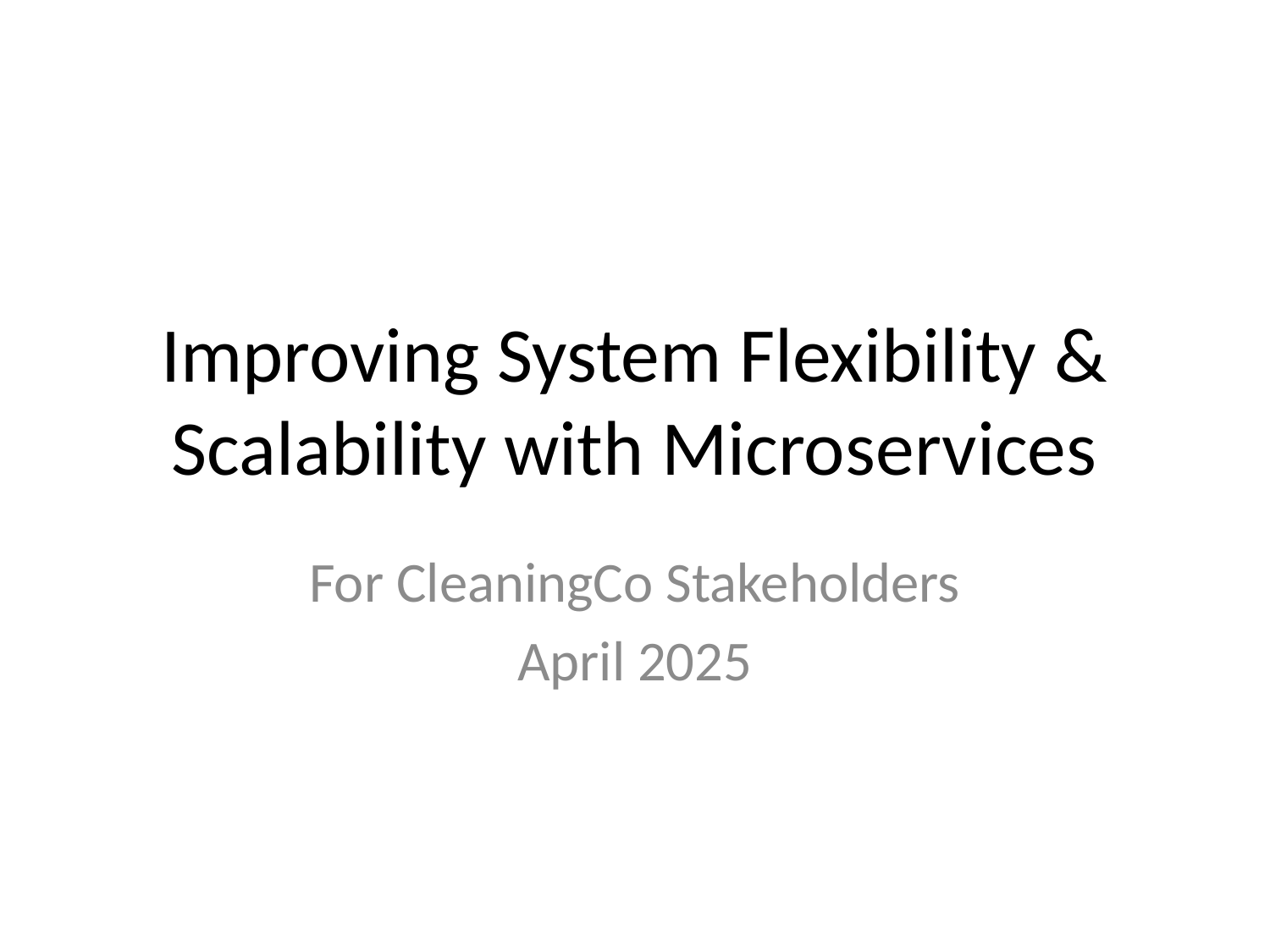

# Improving System Flexibility & Scalability with Microservices
For CleaningCo Stakeholders
April 2025